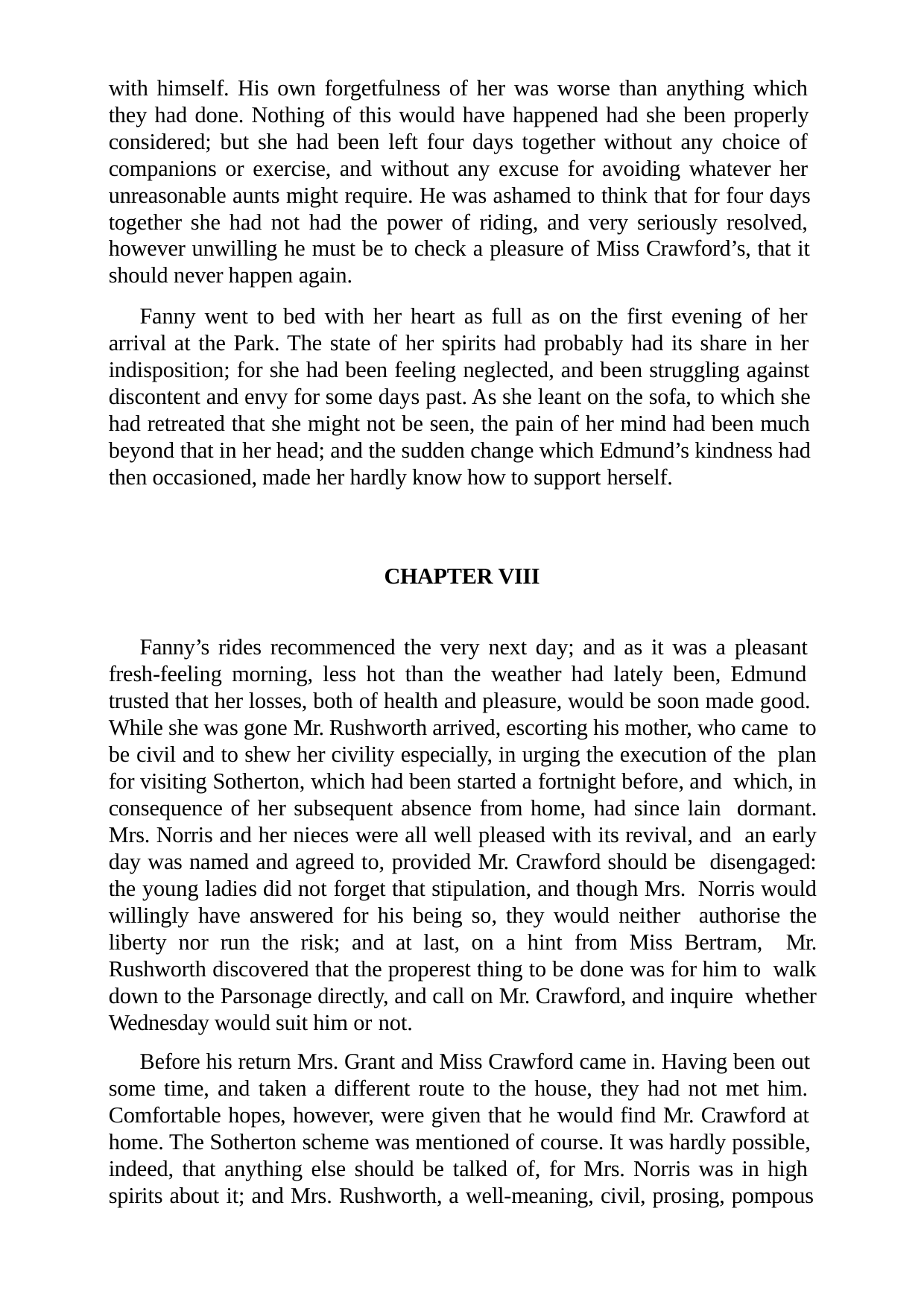

with himself. His own forgetfulness of her was worse than anything which  they had done. Nothing of this would have happened had she been properly  considered; but she had been left four days together without any choice of  companions or exercise, and without any excuse for avoiding whatever her  unreasonable aunts might require. He was ashamed to think that for four days  together she had not had the power of riding, and very seriously resolved,  however unwilling he must be to check a pleasure of Miss Crawford’s, that it  should never happen again.
Fanny went to bed with her heart as full as on the first evening of her  arrival at the Park. The state of her spirits had probably had its share in her  indisposition; for she had been feeling neglected, and been struggling against  discontent and envy for some days past. As she leant on the sofa, to which she  had retreated that she might not be seen, the pain of her mind had been much  beyond that in her head; and the sudden change which Edmund’s kindness had  then occasioned, made her hardly know how to support herself.
CHAPTER VIII

Fanny’s rides recommenced the very next day; and as it was a pleasant  fresh-feeling morning, less hot than the weather had lately been, Edmund  trusted that her losses, both of health and pleasure, would be soon made good.  While she was gone Mr. Rushworth arrived, escorting his mother, who came  to be civil and to shew her civility especially, in urging the execution of the  plan for visiting Sotherton, which had been started a fortnight before, and  which, in consequence of her subsequent absence from home, had since lain  dormant. Mrs. Norris and her nieces were all well pleased with its revival, and  an early day was named and agreed to, provided Mr. Crawford should be  disengaged: the young ladies did not forget that stipulation, and though Mrs.  Norris would willingly have answered for his being so, they would neither  authorise the liberty nor run the risk; and at last, on a hint from Miss Bertram,  Mr. Rushworth discovered that the properest thing to be done was for him to  walk down to the Parsonage directly, and call on Mr. Crawford, and inquire  whether Wednesday would suit him or not.
Before his return Mrs. Grant and Miss Crawford came in. Having been out  some time, and taken a different route to the house, they had not met him.  Comfortable hopes, however, were given that he would find Mr. Crawford at  home. The Sotherton scheme was mentioned of course. It was hardly possible,  indeed, that anything else should be talked of, for Mrs. Norris was in high  spirits about it; and Mrs. Rushworth, a well-meaning, civil, prosing, pompous